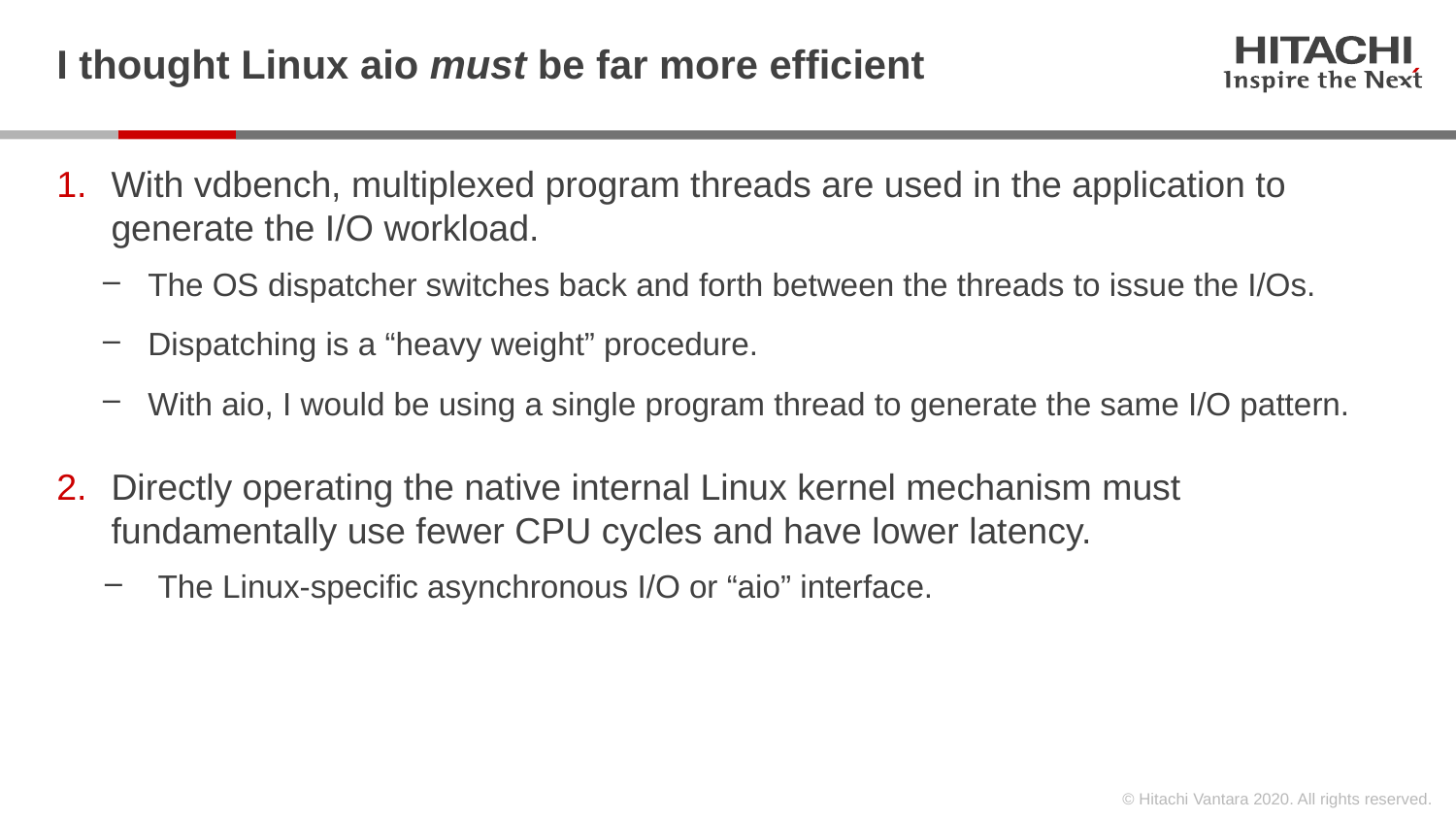

# I thought Linux aio must be far more efficient
With vdbench, multiplexed program threads are used in the application to generate the I/O workload.
The OS dispatcher switches back and forth between the threads to issue the I/Os.
Dispatching is a “heavy weight” procedure.
With aio, I would be using a single program thread to generate the same I/O pattern.
Directly operating the native internal Linux kernel mechanism must fundamentally use fewer CPU cycles and have lower latency.
The Linux-specific asynchronous I/O or “aio” interface.